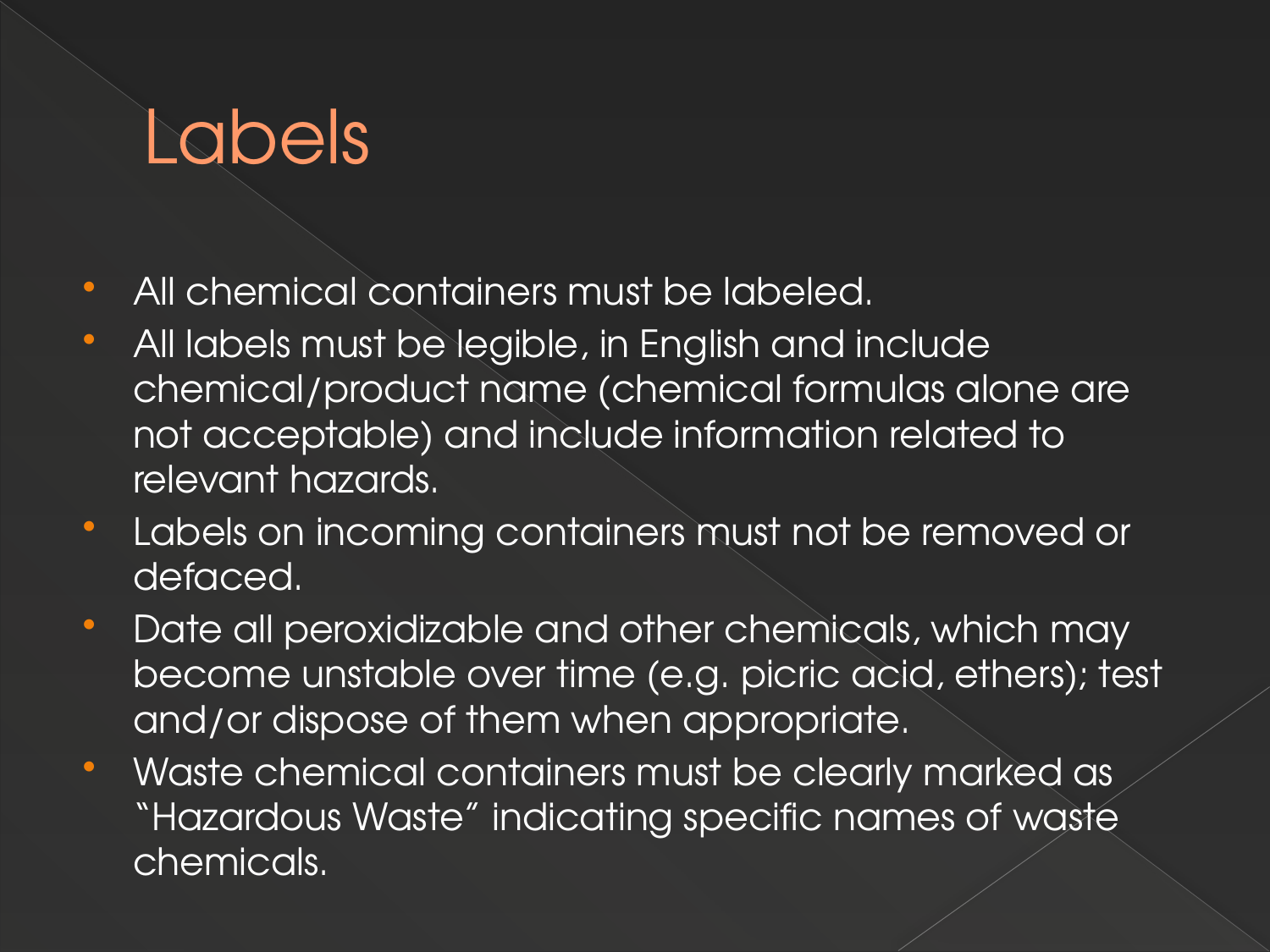

# Labels
All chemical containers must be labeled.
All labels must be legible, in English and include chemical/product name (chemical formulas alone are not acceptable) and include information related to relevant hazards.
Labels on incoming containers must not be removed or defaced.
Date all peroxidizable and other chemicals, which may become unstable over time (e.g. picric acid, ethers); test and/or dispose of them when appropriate.
Waste chemical containers must be clearly marked as “Hazardous Waste” indicating specific names of waste chemicals.